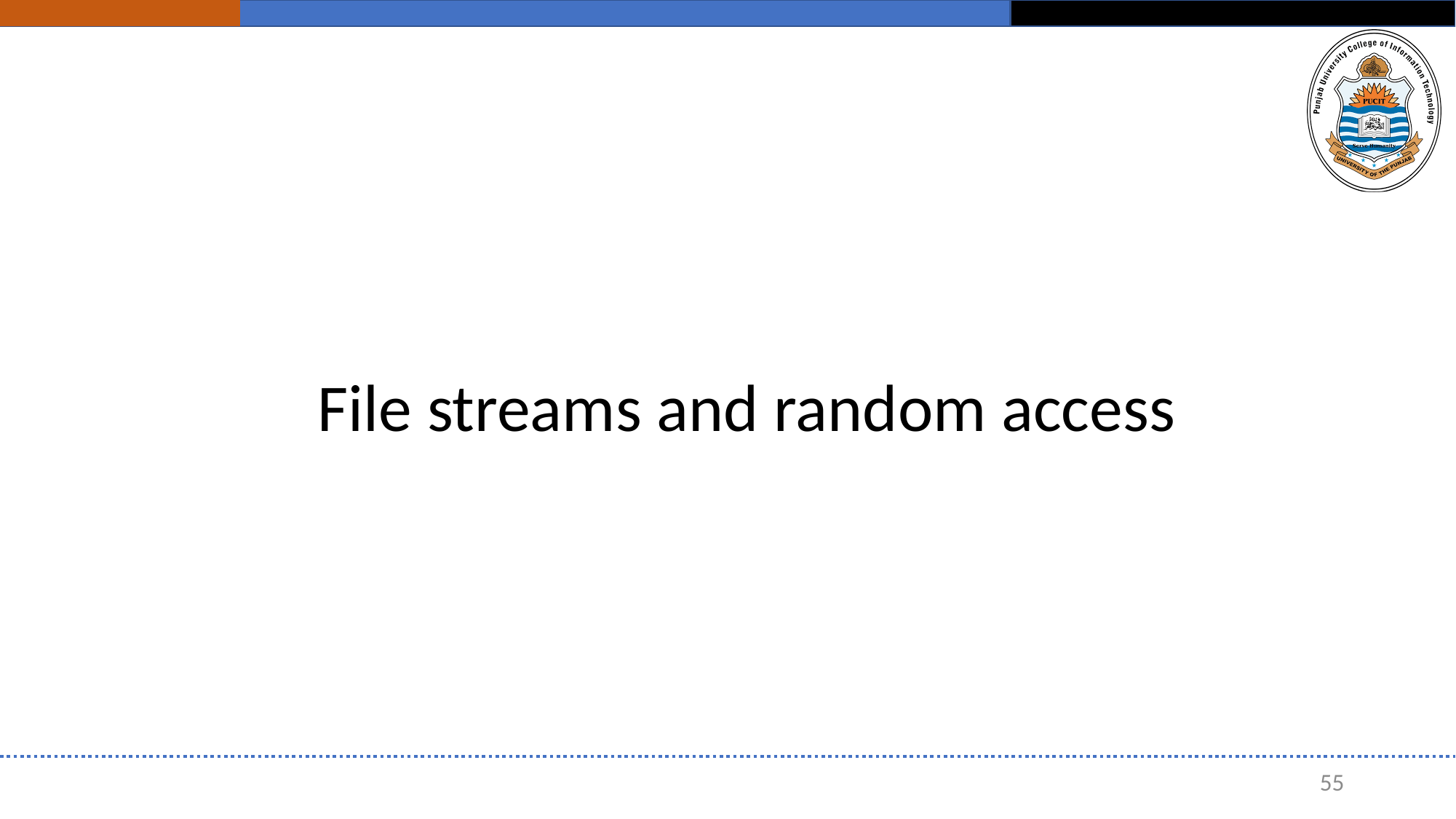

# File streams and random access
55